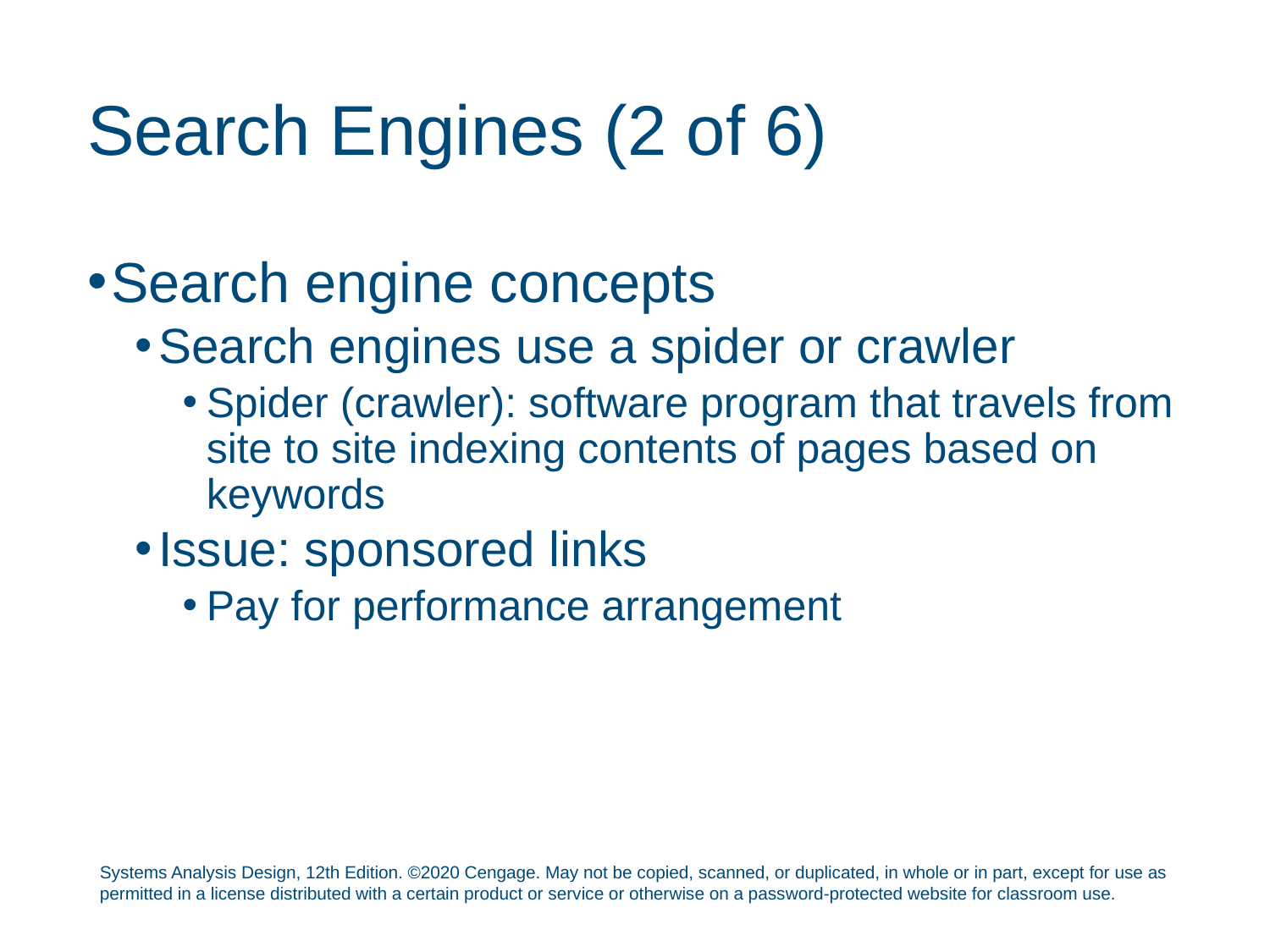

# Search Engines (2 of 6)
Search engine concepts
Search engines use a spider or crawler
Spider (crawler): software program that travels from site to site indexing contents of pages based on keywords
Issue: sponsored links
Pay for performance arrangement
Systems Analysis Design, 12th Edition. ©2020 Cengage. May not be copied, scanned, or duplicated, in whole or in part, except for use as permitted in a license distributed with a certain product or service or otherwise on a password-protected website for classroom use.